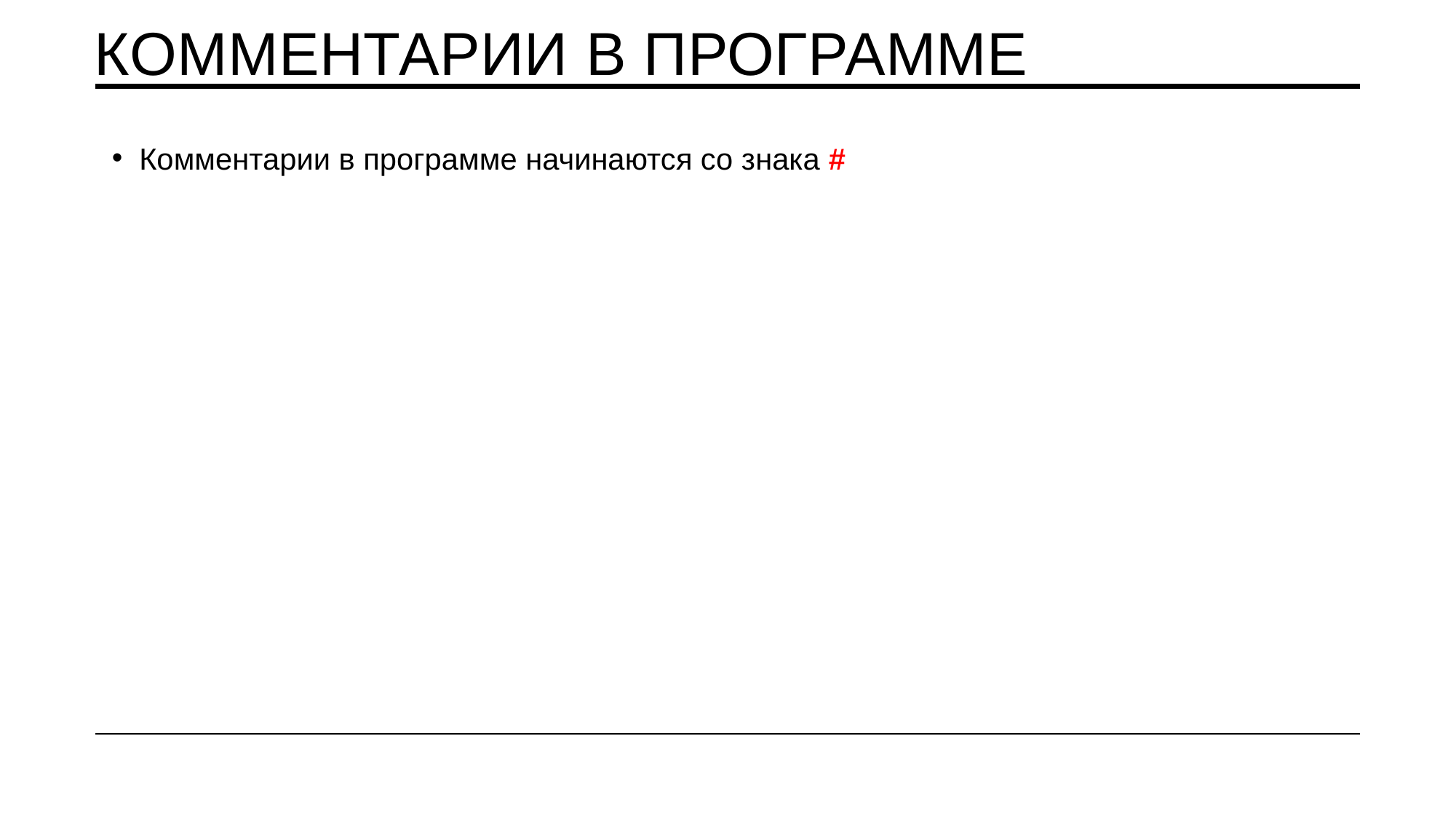

# Комментарии в программе
Комментарии в программе начинаются со знака #